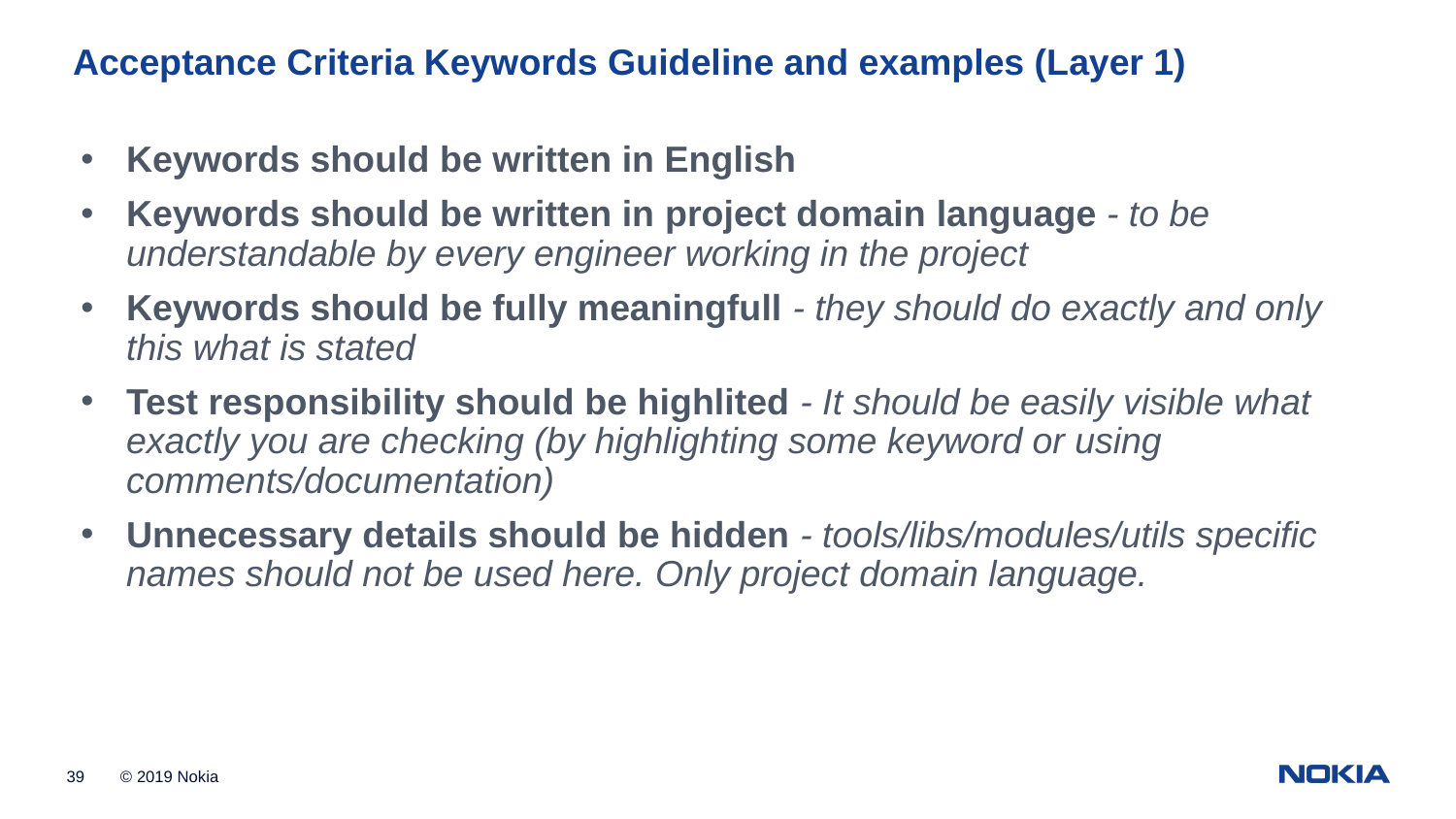

# Acceptance Criteria Keywords Guideline and examples (Layer 1)
Keywords should be written in English
Keywords should be written in project domain language - to be understandable by every engineer working in the project
Keywords should be fully meaningfull - they should do exactly and only this what is stated
Test responsibility should be highlited - It should be easily visible what exactly you are checking (by highlighting some keyword or using comments/documentation)
Unnecessary details should be hidden - tools/libs/modules/utils specific names should not be used here. Only project domain language.